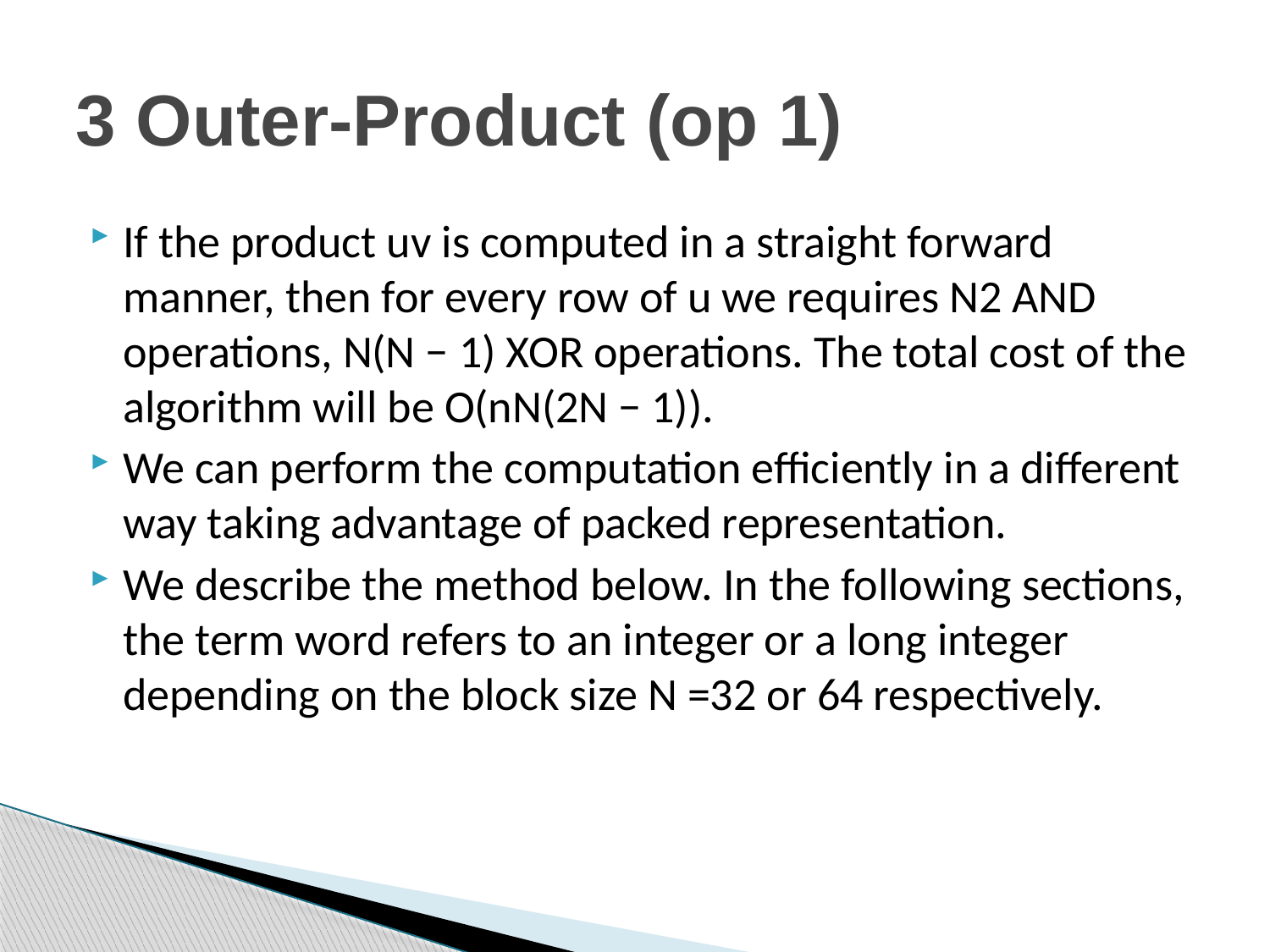

# 3 Outer-Product (op 1)
If the product uv is computed in a straight forward manner, then for every row of u we requires N2 AND operations, N(N − 1) XOR operations. The total cost of the algorithm will be O(nN(2N − 1)).
We can perform the computation efficiently in a different way taking advantage of packed representation.
We describe the method below. In the following sections, the term word refers to an integer or a long integer depending on the block size N =32 or 64 respectively.